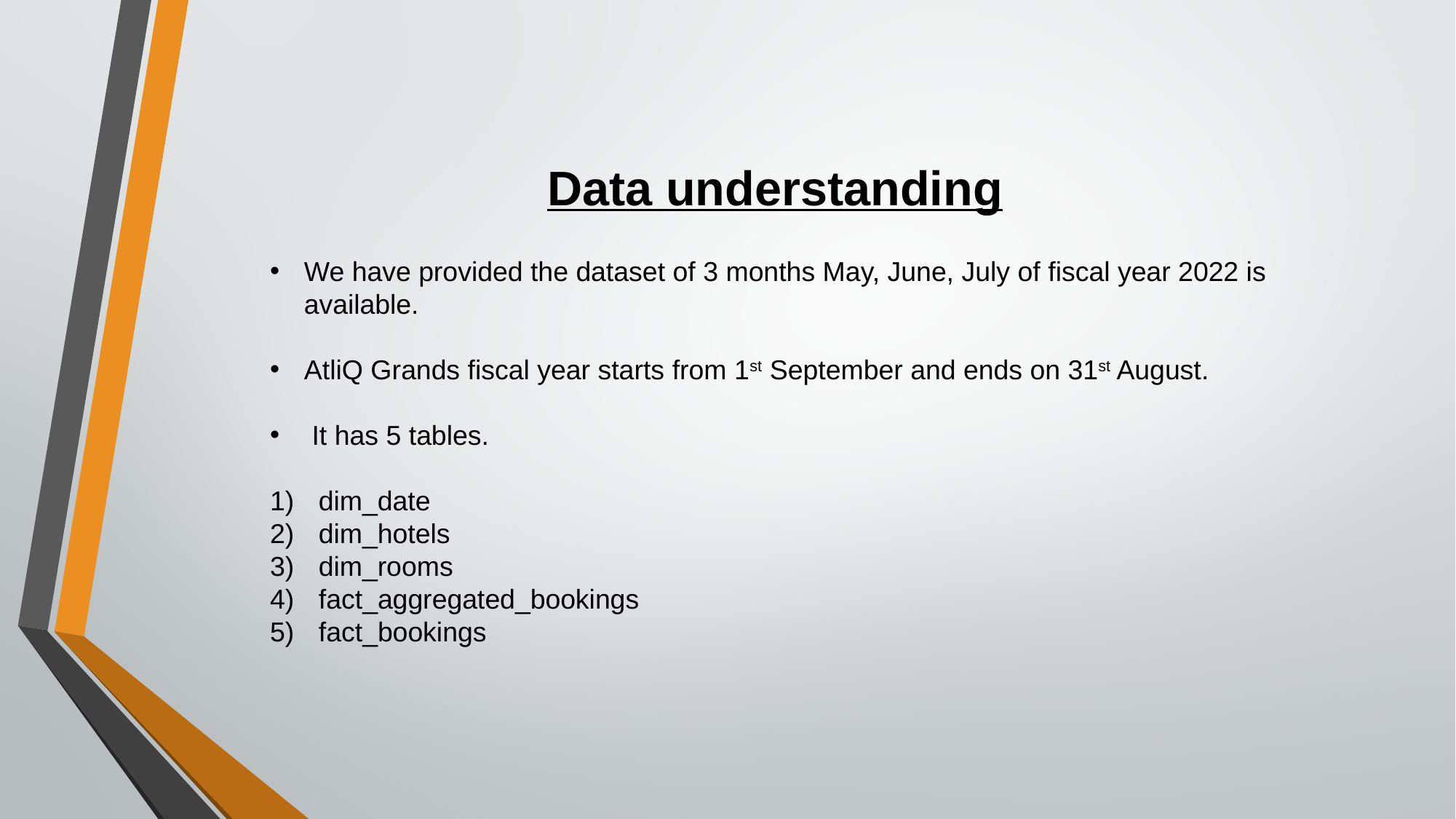

# Data understanding
We have provided the dataset of 3 months May, June, July of fiscal year 2022 is available.

AtliQ Grands fiscal year starts from 1st September and ends on 31st August.

 It has 5 tables.

 dim_date
 dim_hotels
 dim_rooms
 fact_aggregated_bookings
 fact_bookings